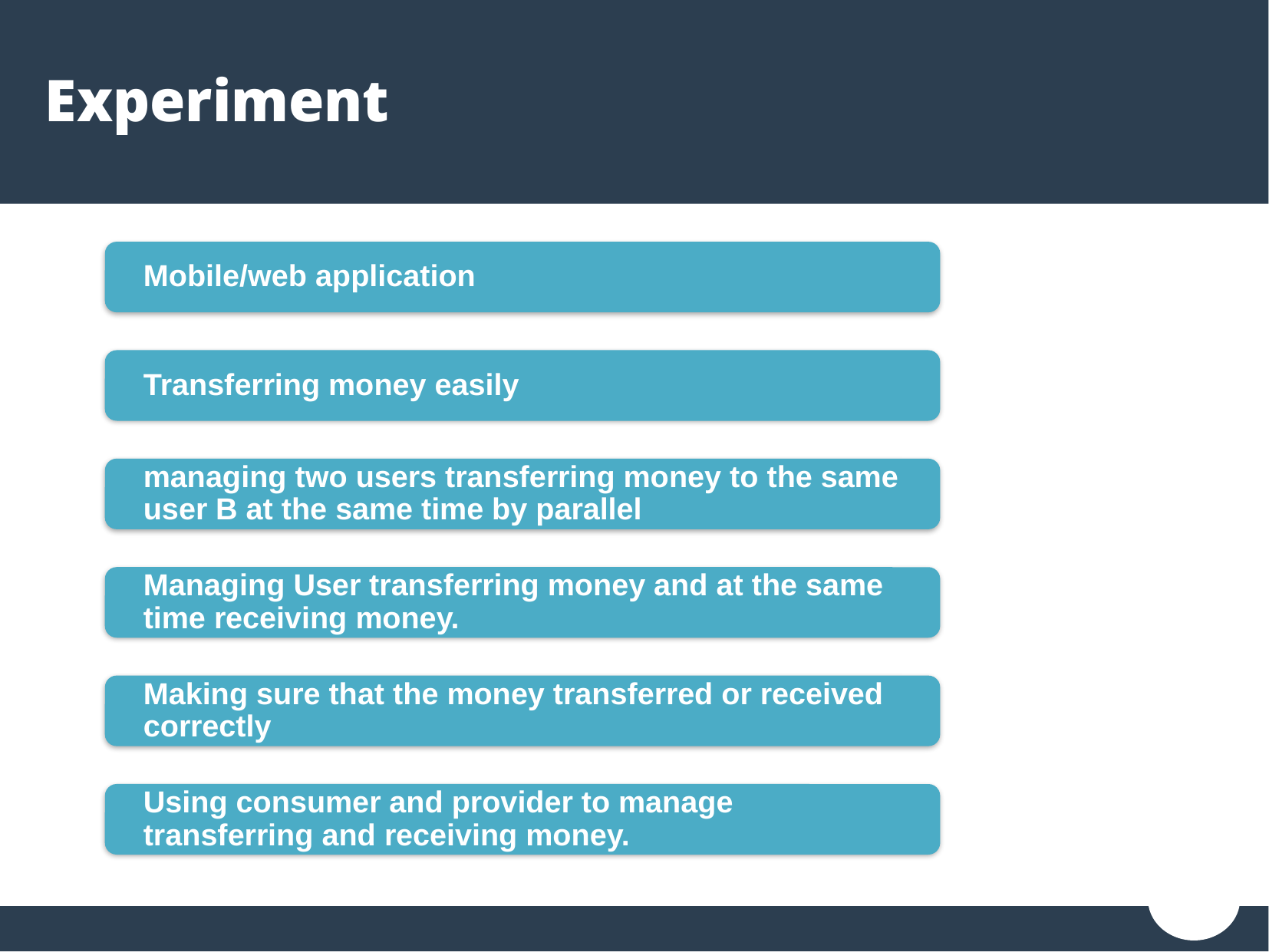

Experiment
Mobile/web application
Transferring money easily
managing two users transferring money to the same user B at the same time by parallel
Managing User transferring money and at the same time receiving money.
Making sure that the money transferred or received correctly
Using consumer and provider to manage transferring and receiving money.